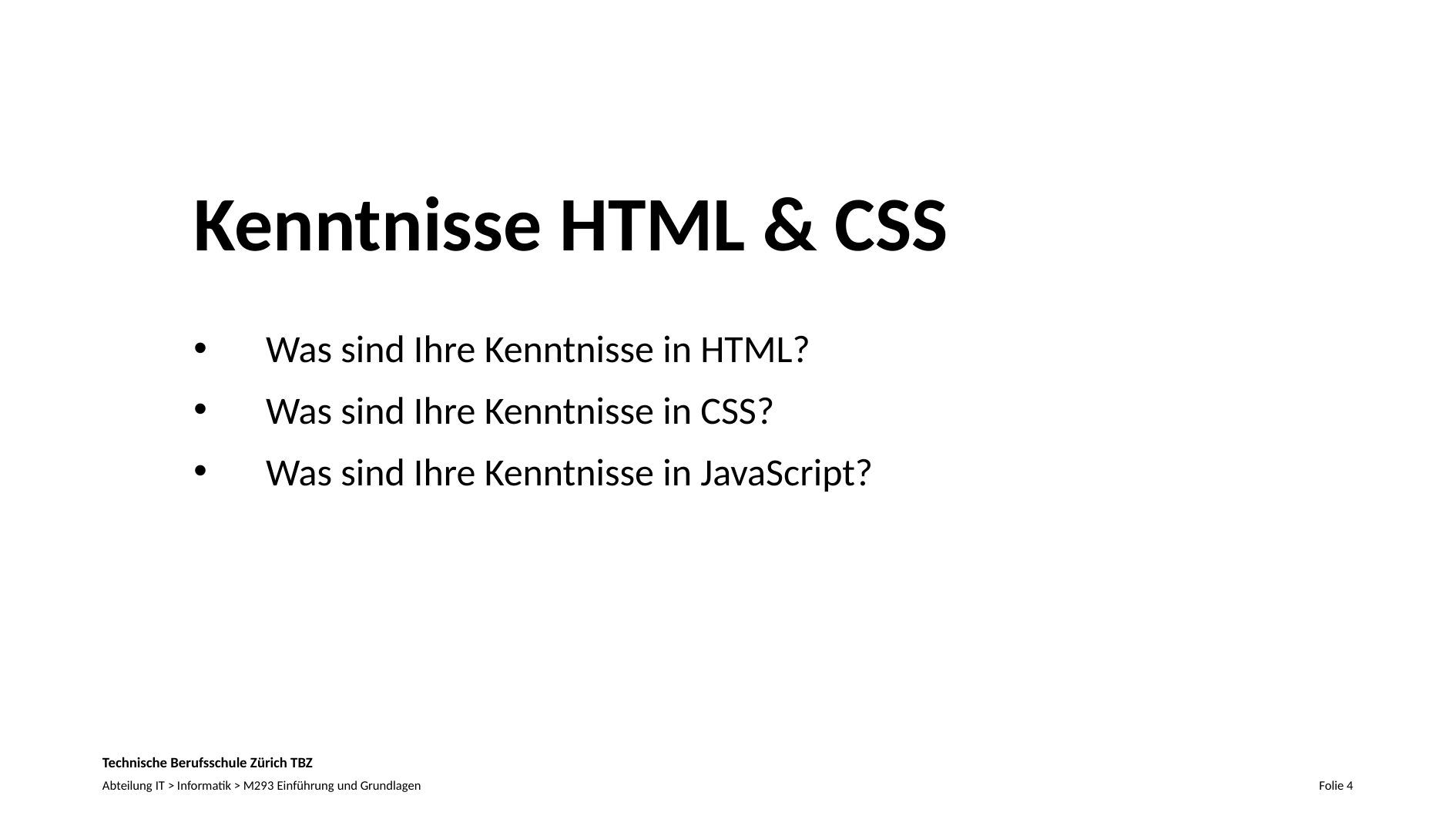

# Kenntnisse HTML & CSS
Was sind Ihre Kenntnisse in HTML?
Was sind Ihre Kenntnisse in CSS?
Was sind Ihre Kenntnisse in JavaScript?

Folie 4
Abteilung IT > Informatik > M293 Einführung und Grundlagen